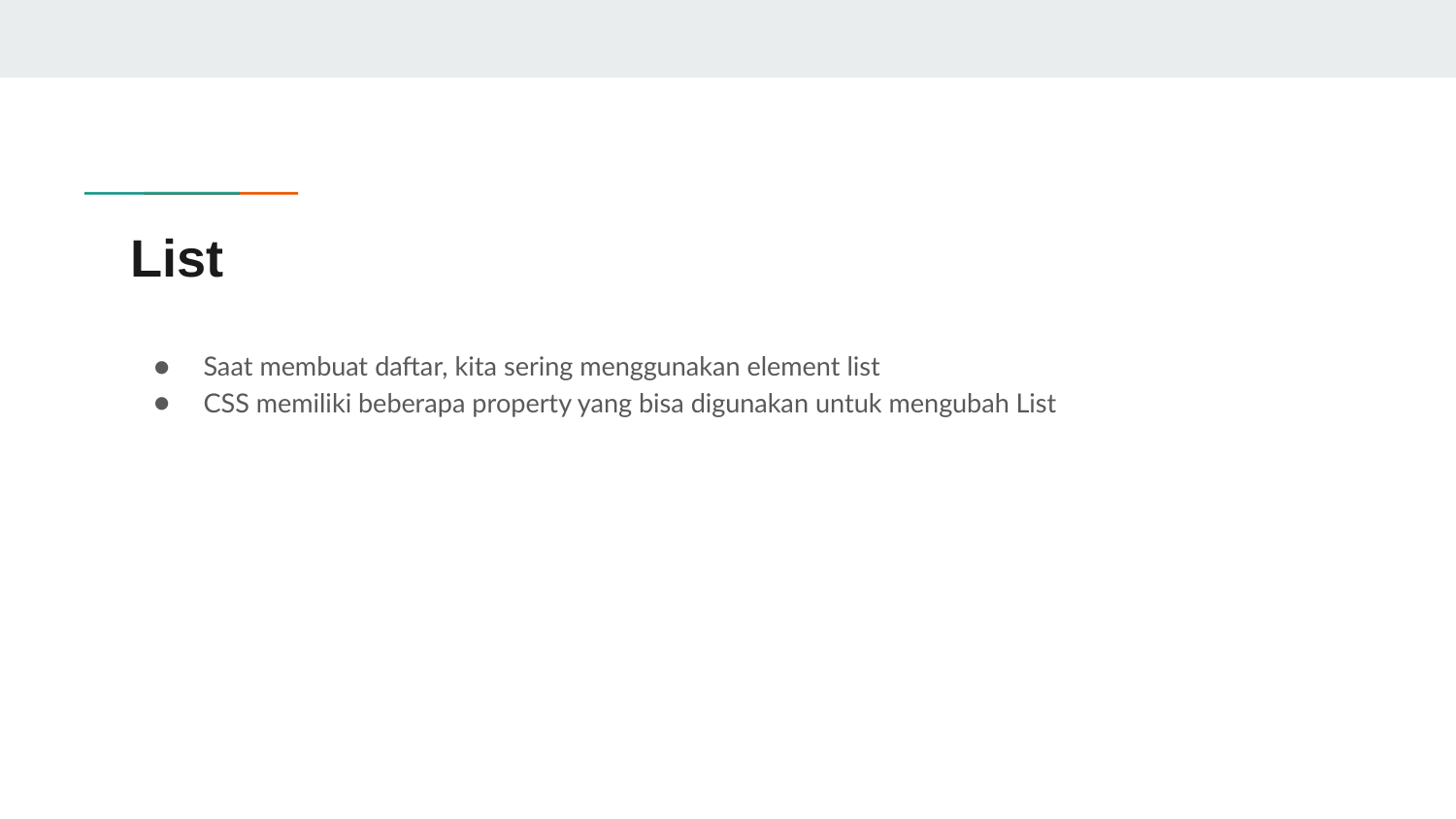

# List
Saat membuat daftar, kita sering menggunakan element list
CSS memiliki beberapa property yang bisa digunakan untuk mengubah List